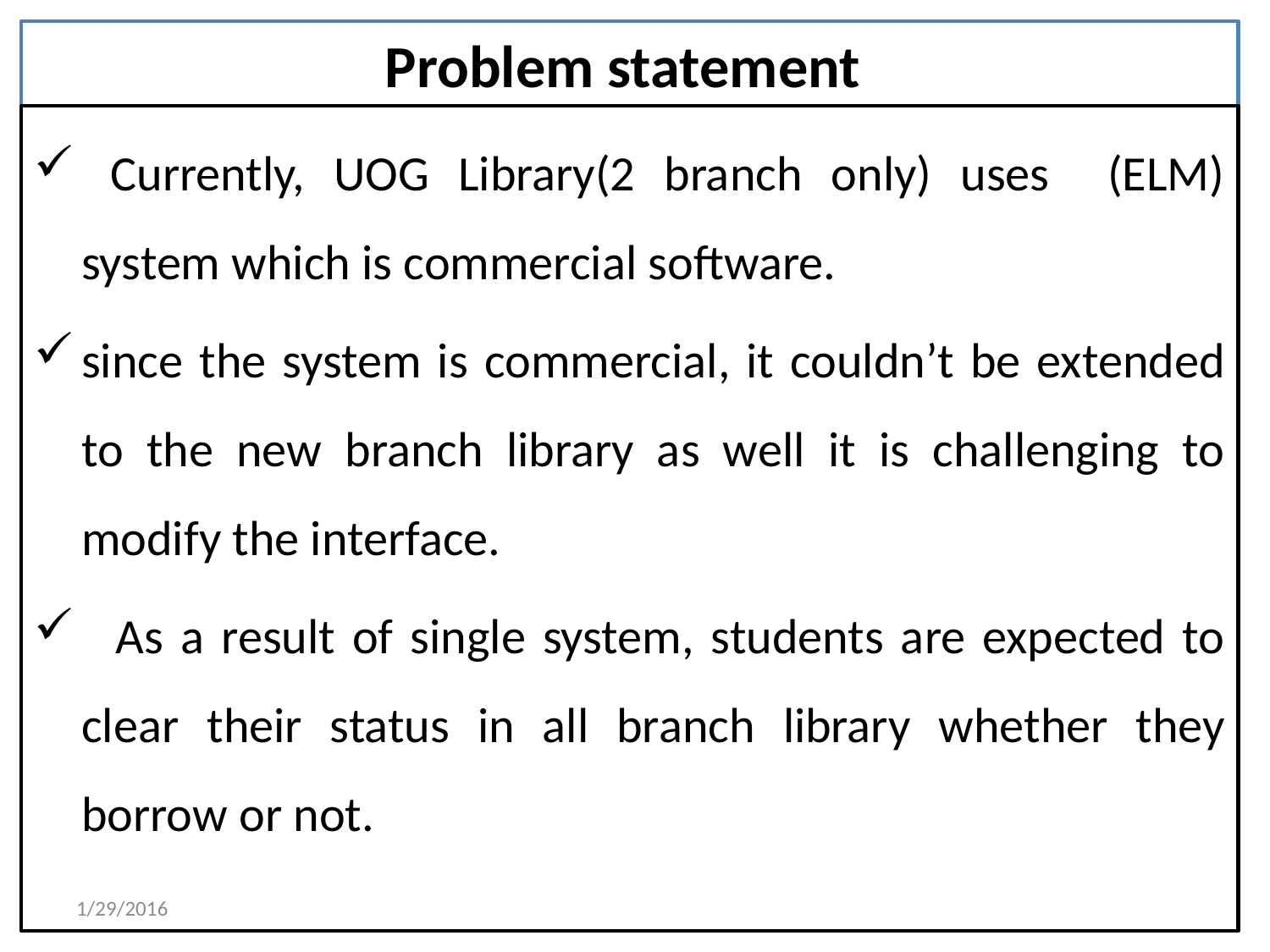

# Problem statement
 Currently, UOG Library(2 branch only) uses  (ELM) system which is commercial software.
since the system is commercial, it couldn’t be extended to the new branch library as well it is challenging to modify the interface.
  As a result of single system, students are expected to clear their status in all branch library whether they borrow or not.
1/29/2016
5